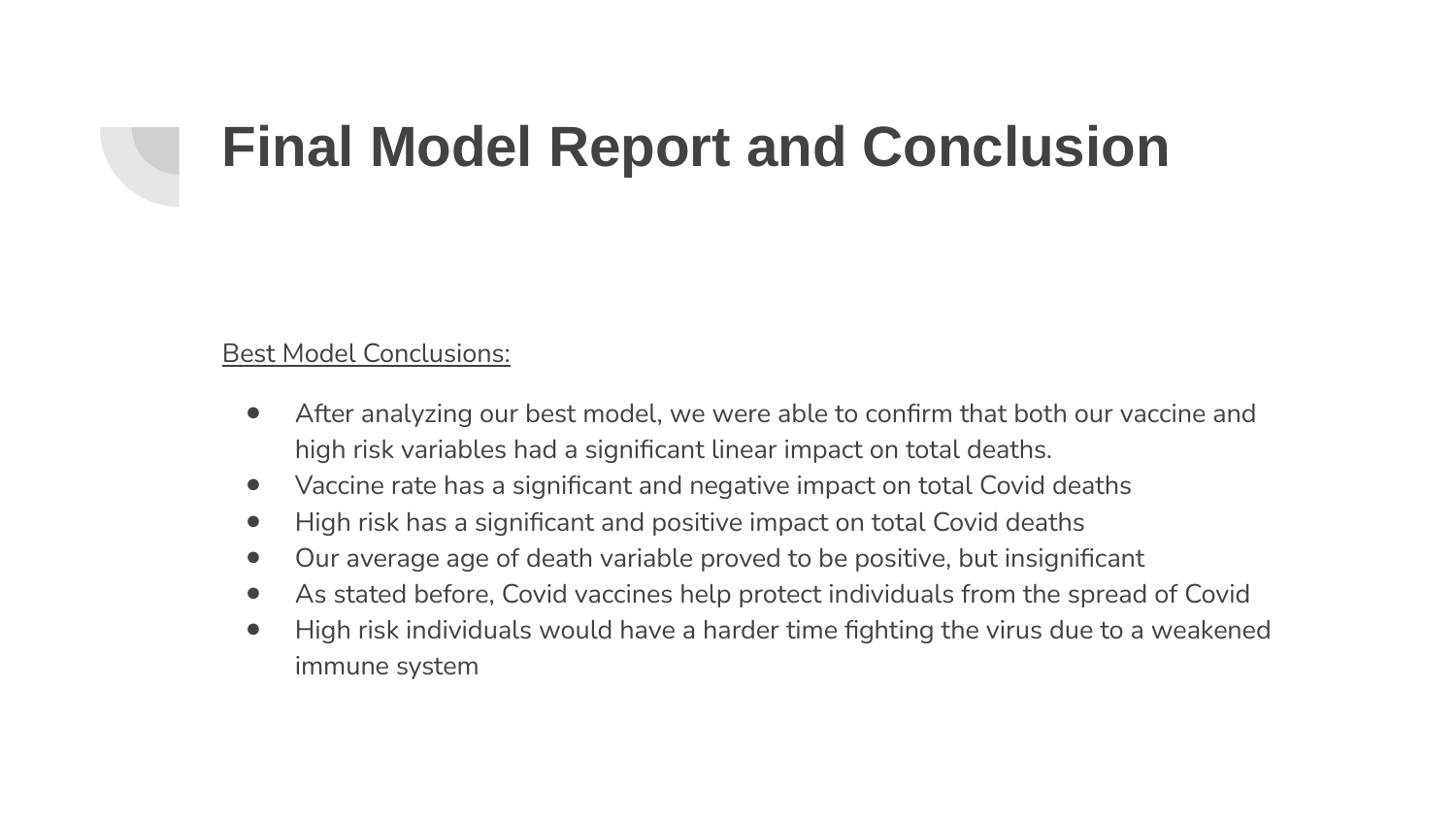

# Final Model Report and Conclusion
Best Model Conclusions:
After analyzing our best model, we were able to confirm that both our vaccine and high risk variables had a significant linear impact on total deaths.
Vaccine rate has a significant and negative impact on total Covid deaths
High risk has a significant and positive impact on total Covid deaths
Our average age of death variable proved to be positive, but insignificant
As stated before, Covid vaccines help protect individuals from the spread of Covid
High risk individuals would have a harder time fighting the virus due to a weakened immune system